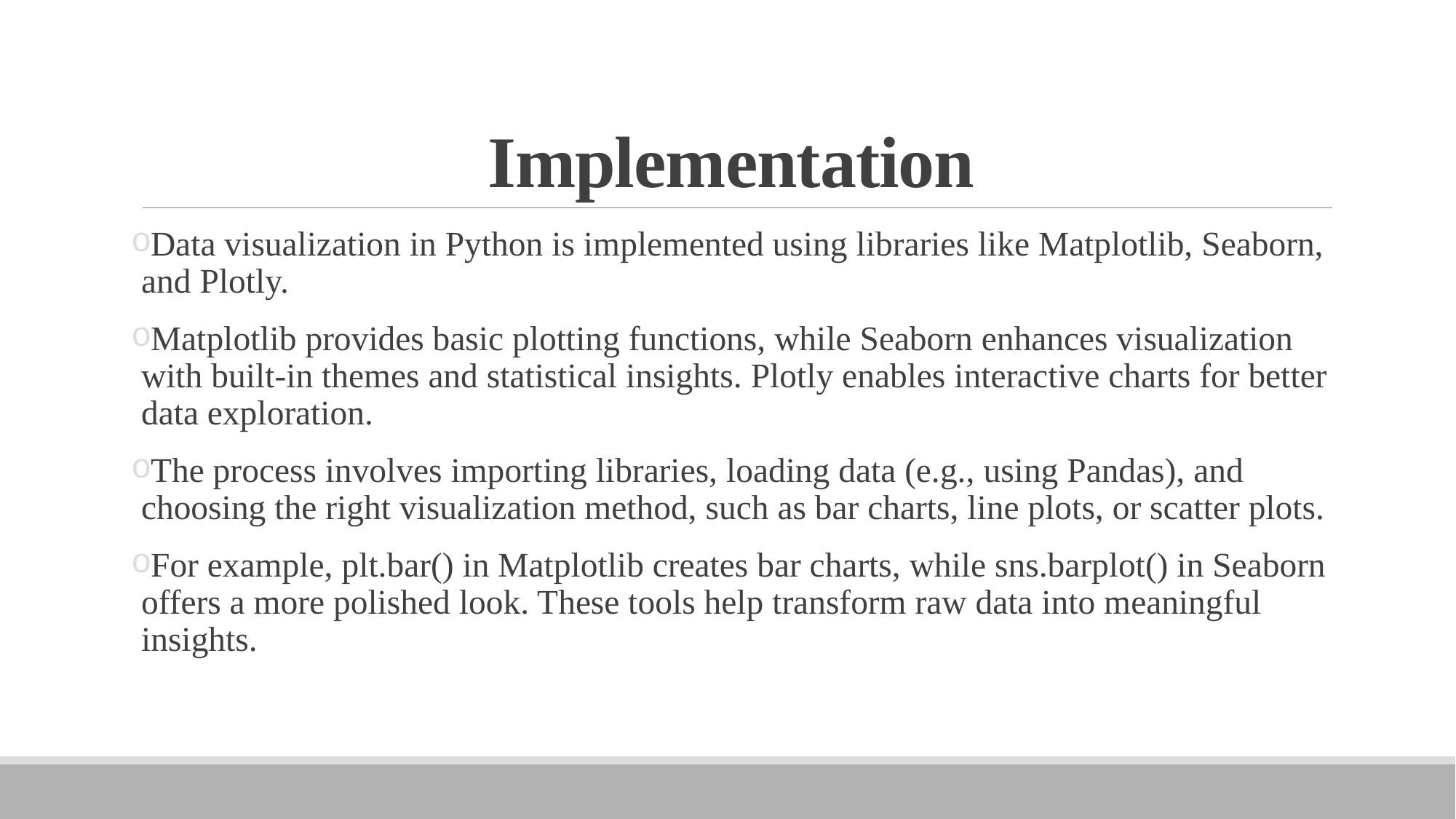

# Implementation
Data visualization in Python is implemented using libraries like Matplotlib, Seaborn, and Plotly.
Matplotlib provides basic plotting functions, while Seaborn enhances visualization with built-in themes and statistical insights. Plotly enables interactive charts for better data exploration.
The process involves importing libraries, loading data (e.g., using Pandas), and choosing the right visualization method, such as bar charts, line plots, or scatter plots.
For example, plt.bar() in Matplotlib creates bar charts, while sns.barplot() in Seaborn offers a more polished look. These tools help transform raw data into meaningful insights.